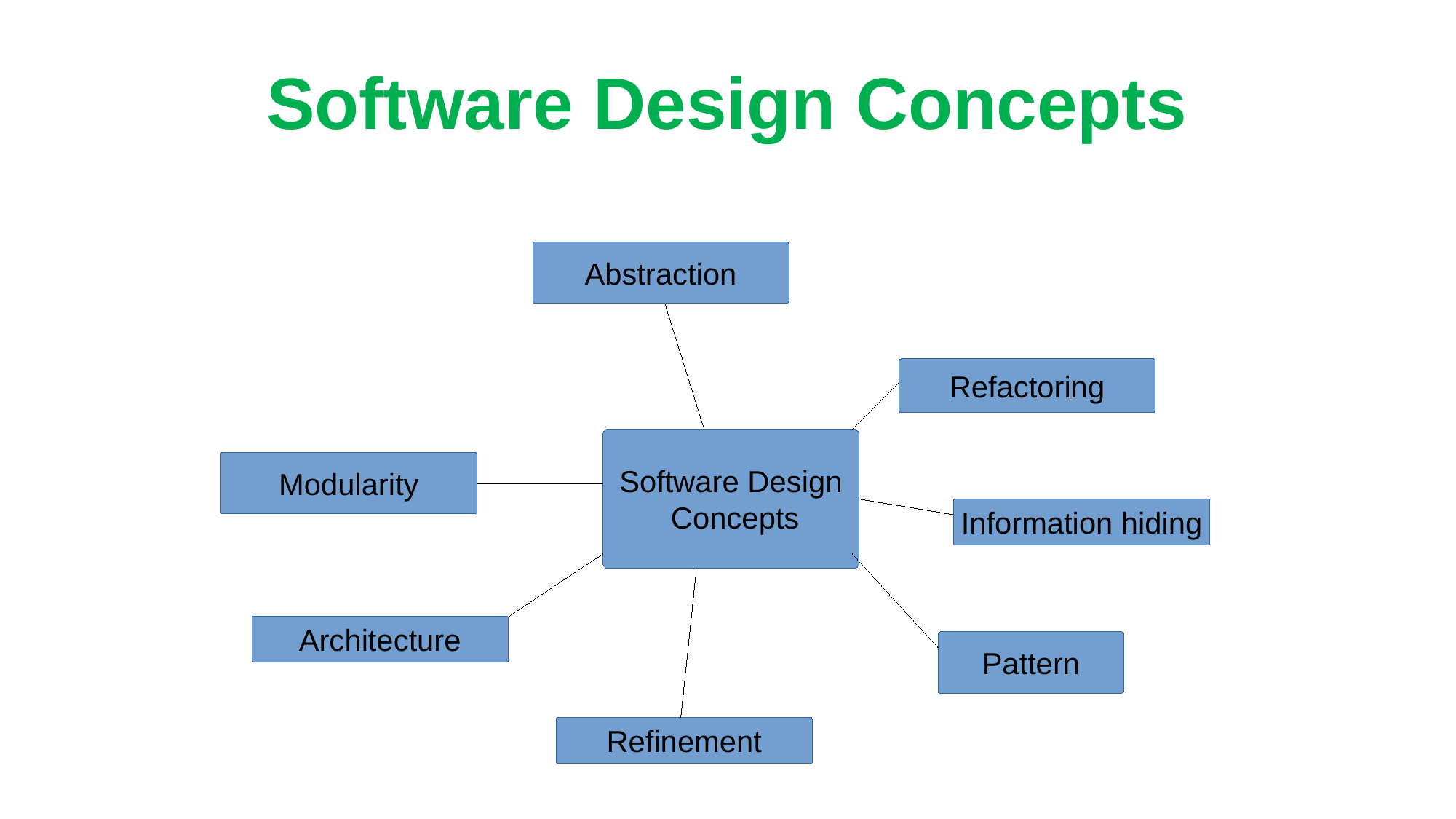

Software Design Concepts

Abstraction

Refactoring

Software Design
 Concepts
Modularity

Information hiding

Architecture
Pattern
Refinement